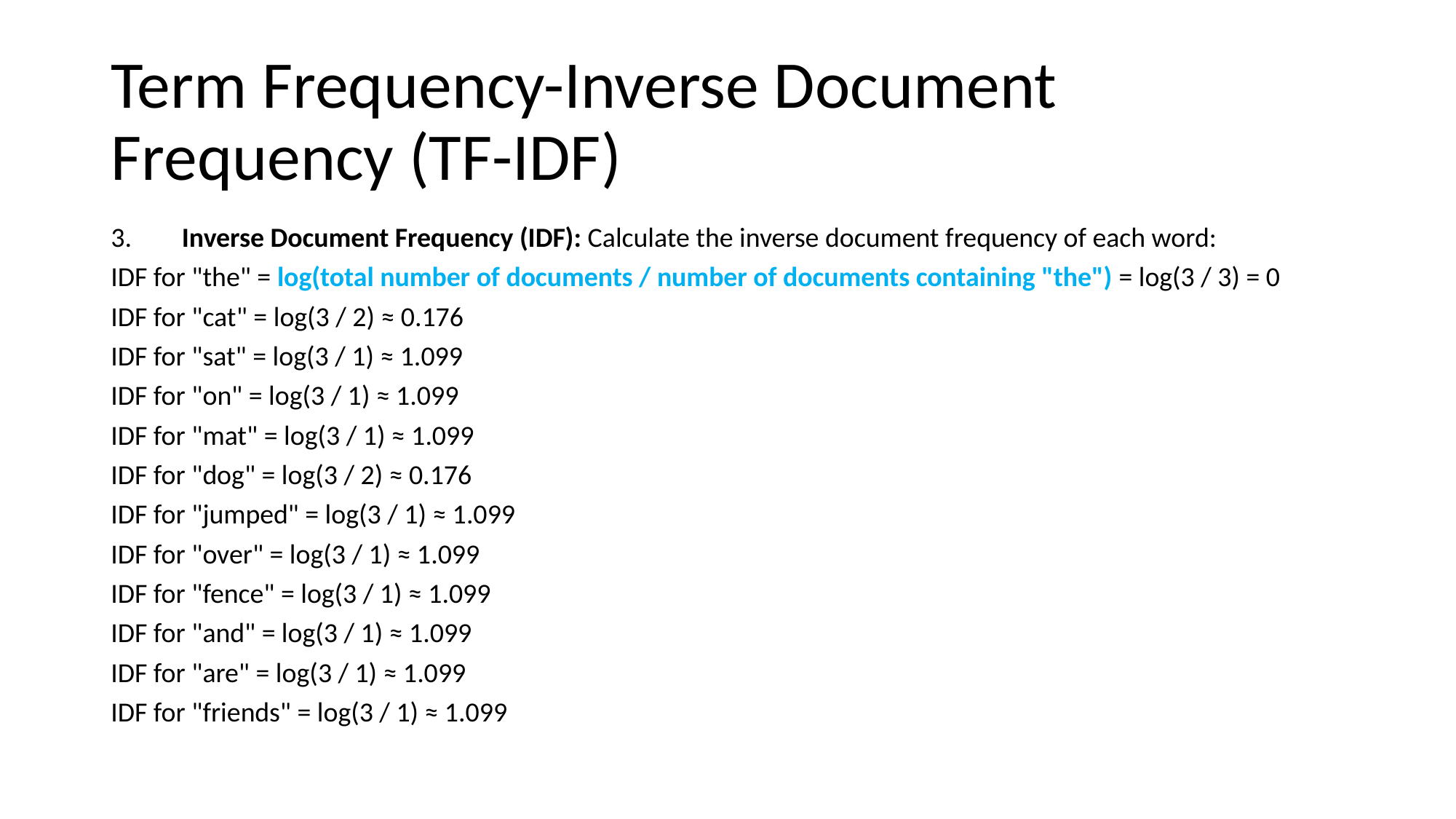

# Term Frequency-Inverse Document Frequency (TF-IDF)
3.	Inverse Document Frequency (IDF): Calculate the inverse document frequency of each word:
IDF for "the" = log(total number of documents / number of documents containing "the") = log(3 / 3) = 0
IDF for "cat" = log(3 / 2) ≈ 0.176
IDF for "sat" = log(3 / 1) ≈ 1.099
IDF for "on" = log(3 / 1) ≈ 1.099
IDF for "mat" = log(3 / 1) ≈ 1.099
IDF for "dog" = log(3 / 2) ≈ 0.176
IDF for "jumped" = log(3 / 1) ≈ 1.099
IDF for "over" = log(3 / 1) ≈ 1.099
IDF for "fence" = log(3 / 1) ≈ 1.099
IDF for "and" = log(3 / 1) ≈ 1.099
IDF for "are" = log(3 / 1) ≈ 1.099
IDF for "friends" = log(3 / 1) ≈ 1.099